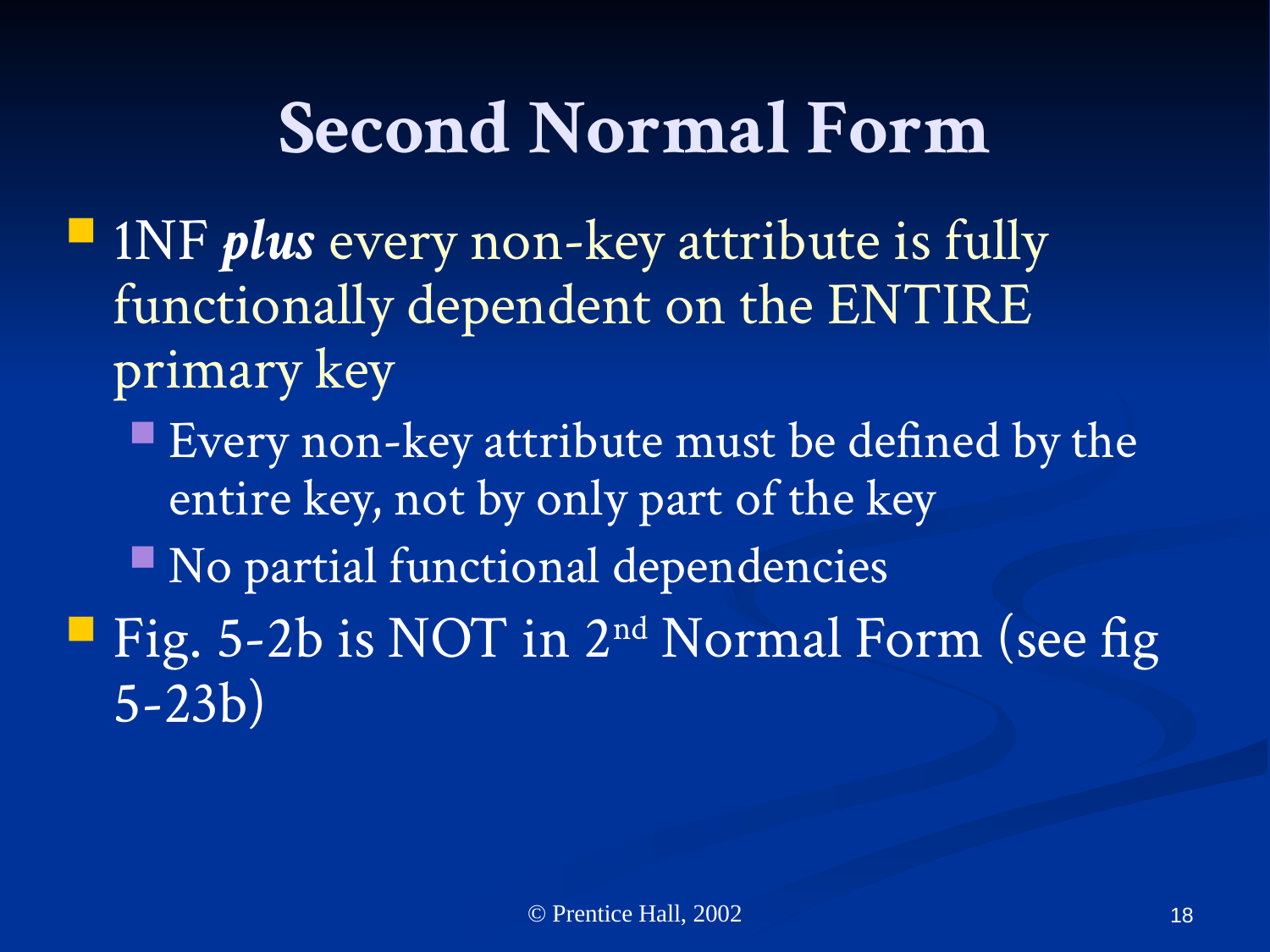

# Second Normal Form
1NF plus every non-key attribute is fully functionally dependent on the ENTIRE primary key
Every non-key attribute must be defined by the entire key, not by only part of the key
No partial functional dependencies
Fig. 5-2b is NOT in 2nd Normal Form (see fig 5-23b)
© Prentice Hall, 2002
18